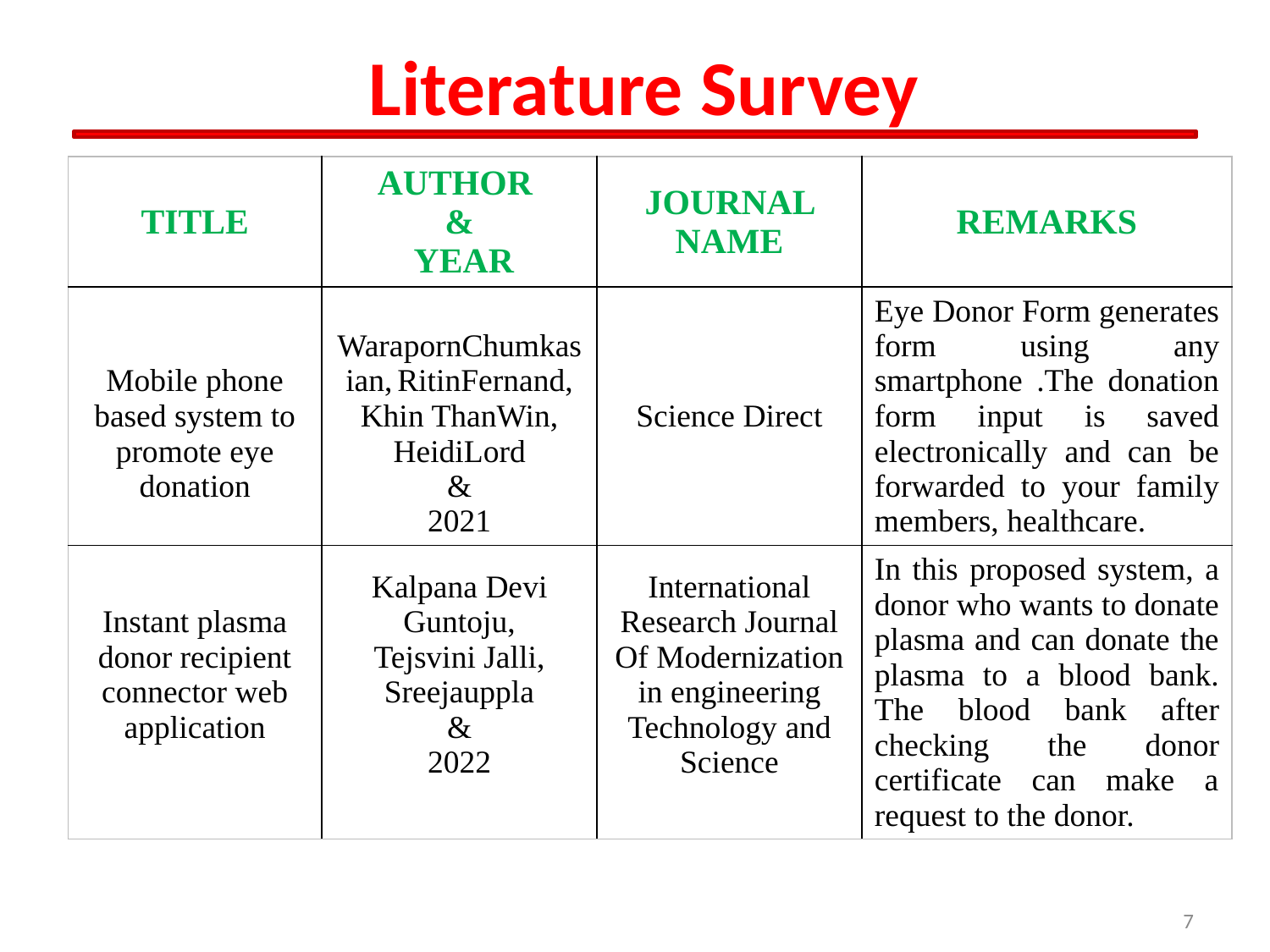

# Literature Survey

| TITLE | AUTHOR & YEAR | JOURNAL NAME | REMARKS |
| --- | --- | --- | --- |
| Mobile phone based system to promote eye donation | WarapornChumkasian, RitinFernand, Khin ThanWin, HeidiLord & 2021 | Science Direct | Eye Donor Form generates form using any smartphone .The donation form input is saved electronically and can be forwarded to your family members, healthcare. |
| Instant plasma donor recipient connector web application | Kalpana Devi Guntoju, Tejsvini Jalli, Sreejauppla & 2022 | International Research Journal Of Modernization in engineering Technology and Science | In this proposed system, a donor who wants to donate plasma and can donate the plasma to a blood bank. The blood bank after checking the donor certificate can make a request to the donor. |

7